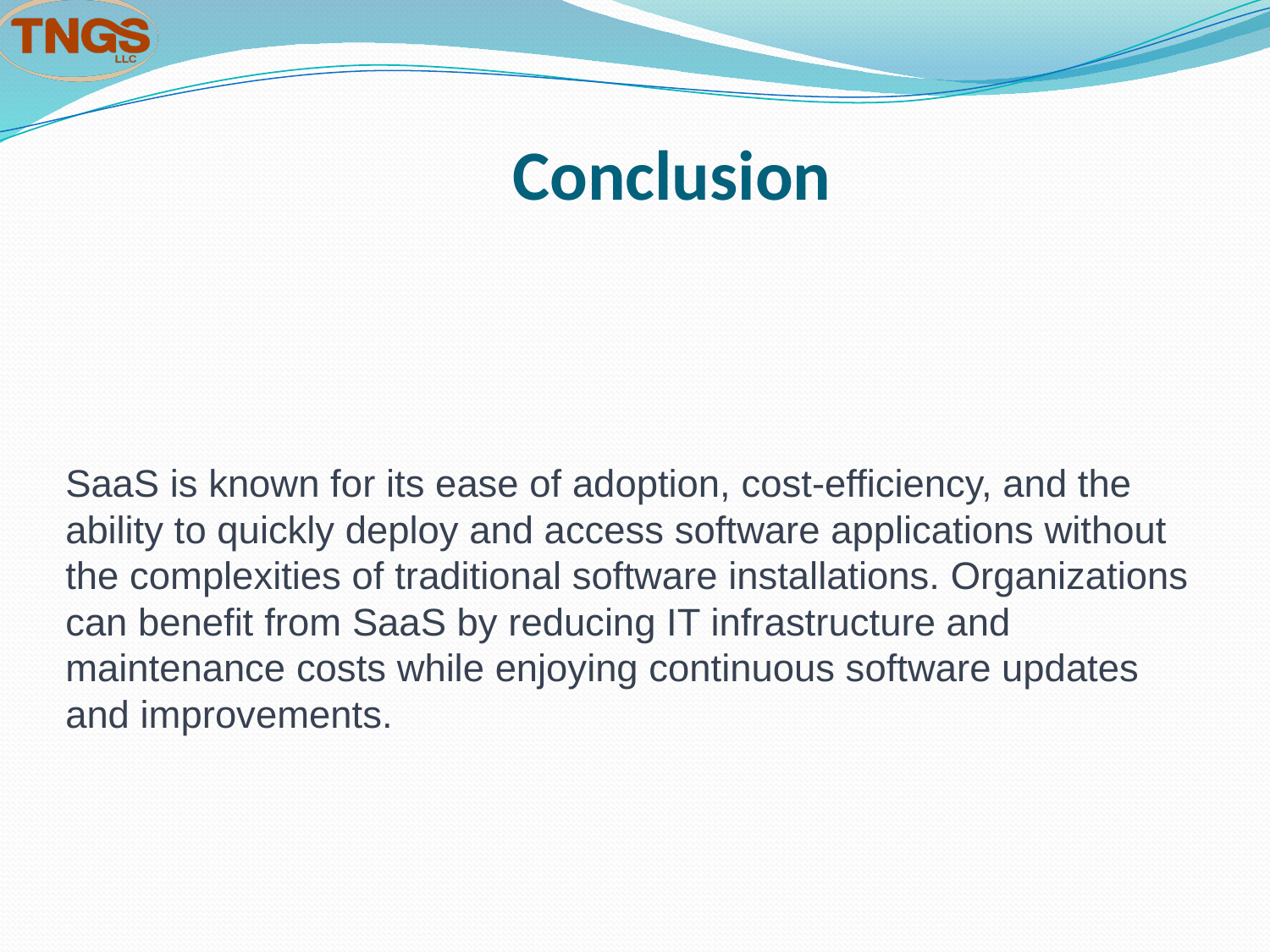

# Conclusion
SaaS is known for its ease of adoption, cost-efficiency, and the ability to quickly deploy and access software applications without the complexities of traditional software installations. Organizations can benefit from SaaS by reducing IT infrastructure and maintenance costs while enjoying continuous software updates and improvements.